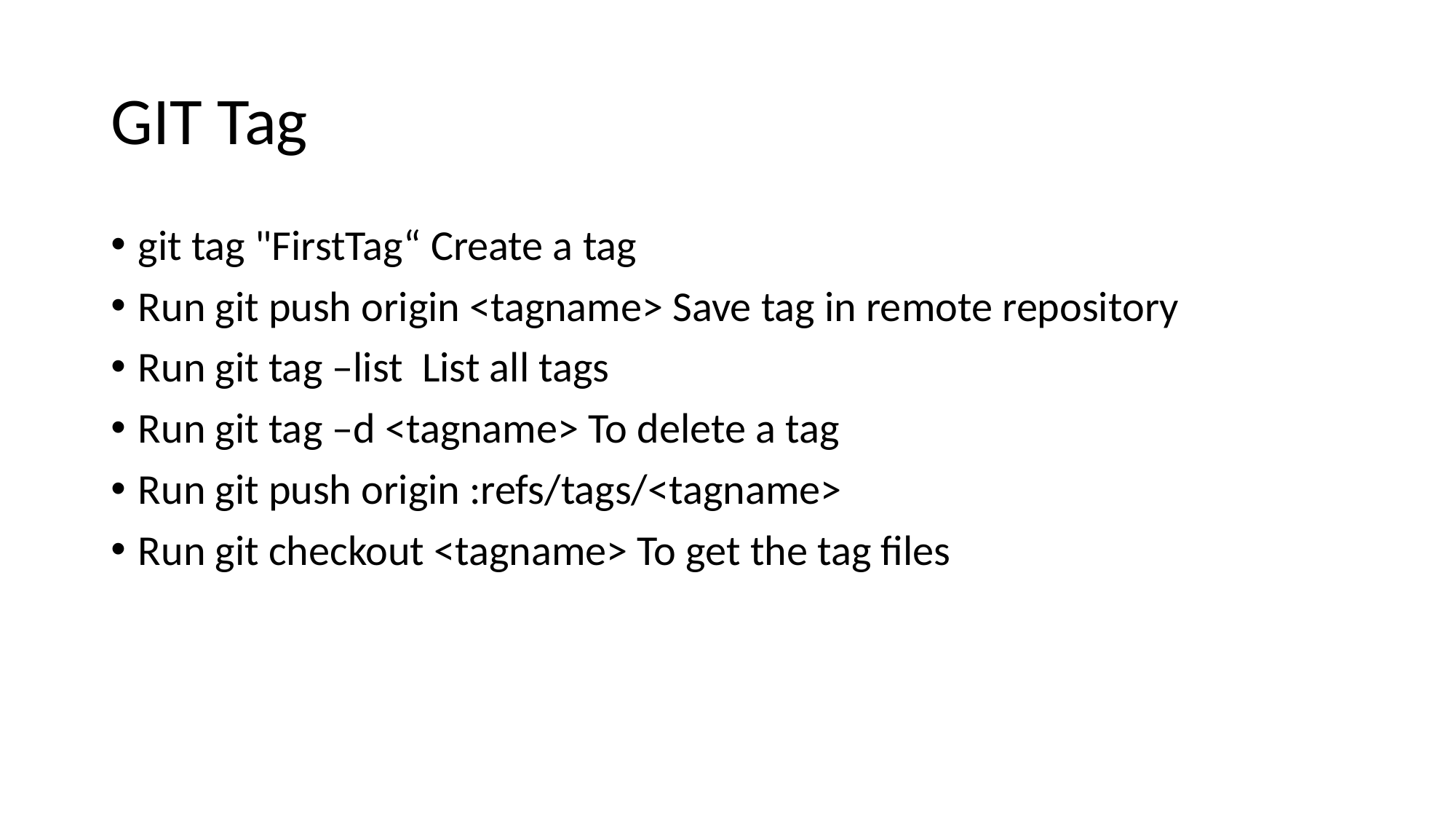

# GIT Tag
git tag "FirstTag“ Create a tag
Run git push origin <tagname> Save tag in remote repository
Run git tag –list  List all tags
Run git tag –d <tagname> To delete a tag
Run git push origin :refs/tags/<tagname>
Run git checkout <tagname> To get the tag files